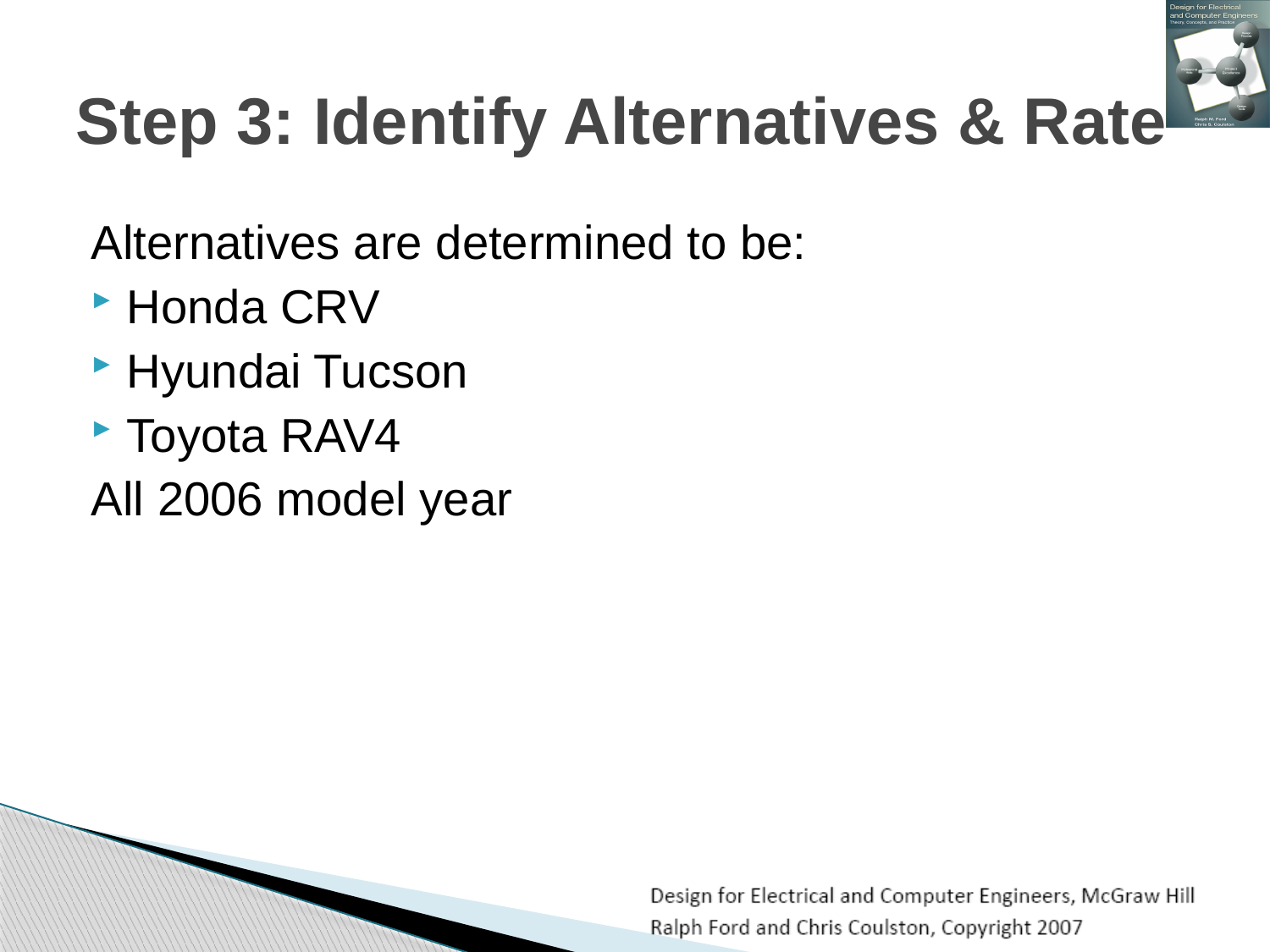

# Step 3: Identify Alternatives & Rate
Alternatives are determined to be:
Honda CRV
Hyundai Tucson
Toyota RAV4
All 2006 model year